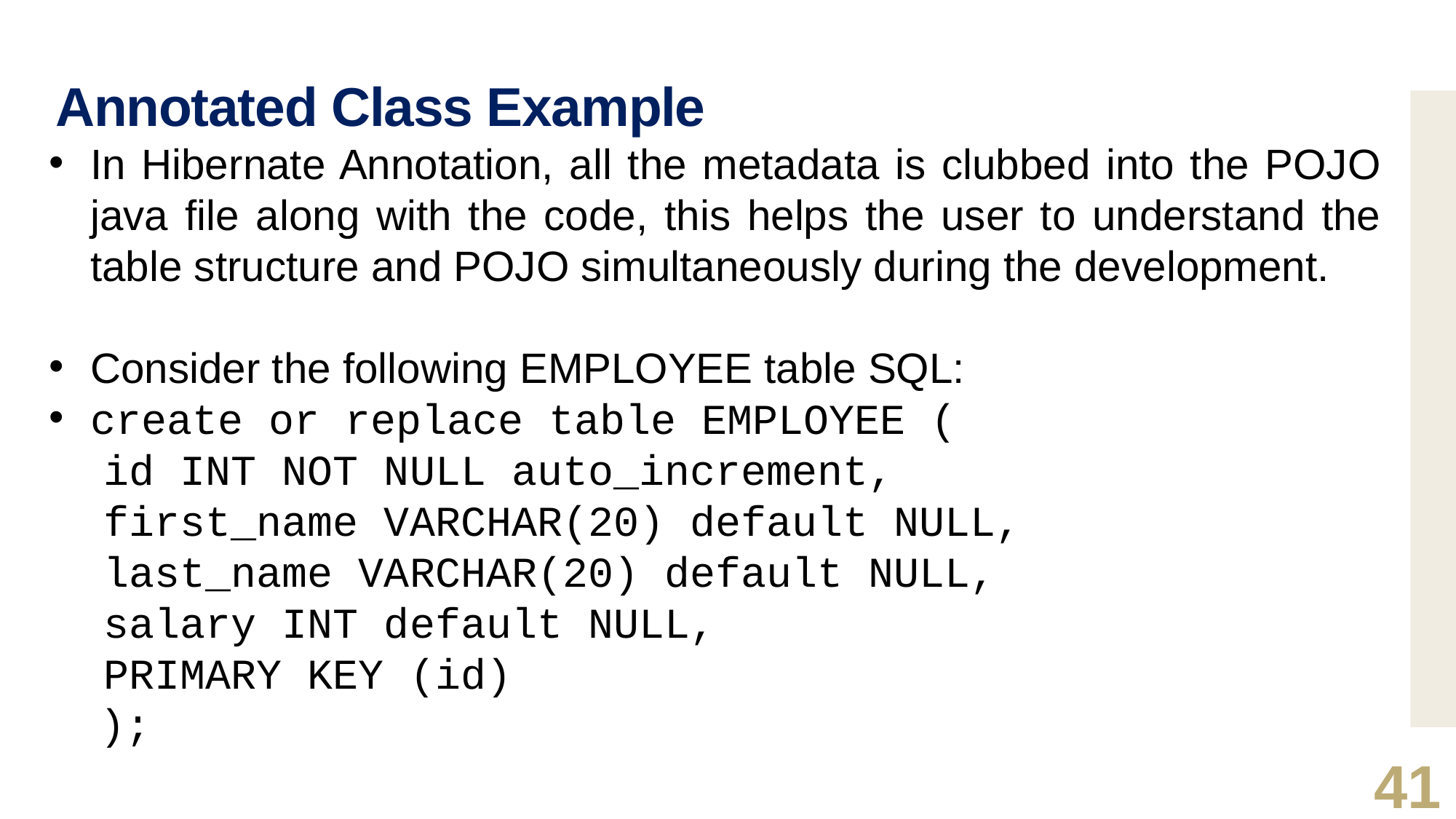

# Annotated Class Example
In Hibernate Annotation, all the metadata is clubbed into the POJO java file along with the code, this helps the user to understand the table structure and POJO simultaneously during the development.

Consider the following EMPLOYEE table SQL:
create or replace table EMPLOYEE (
id INT NOT NULL auto_increment,
first_name VARCHAR(20) default NULL,
last_name VARCHAR(20) default NULL,
salary INT default NULL,
PRIMARY KEY (id)
  );
41